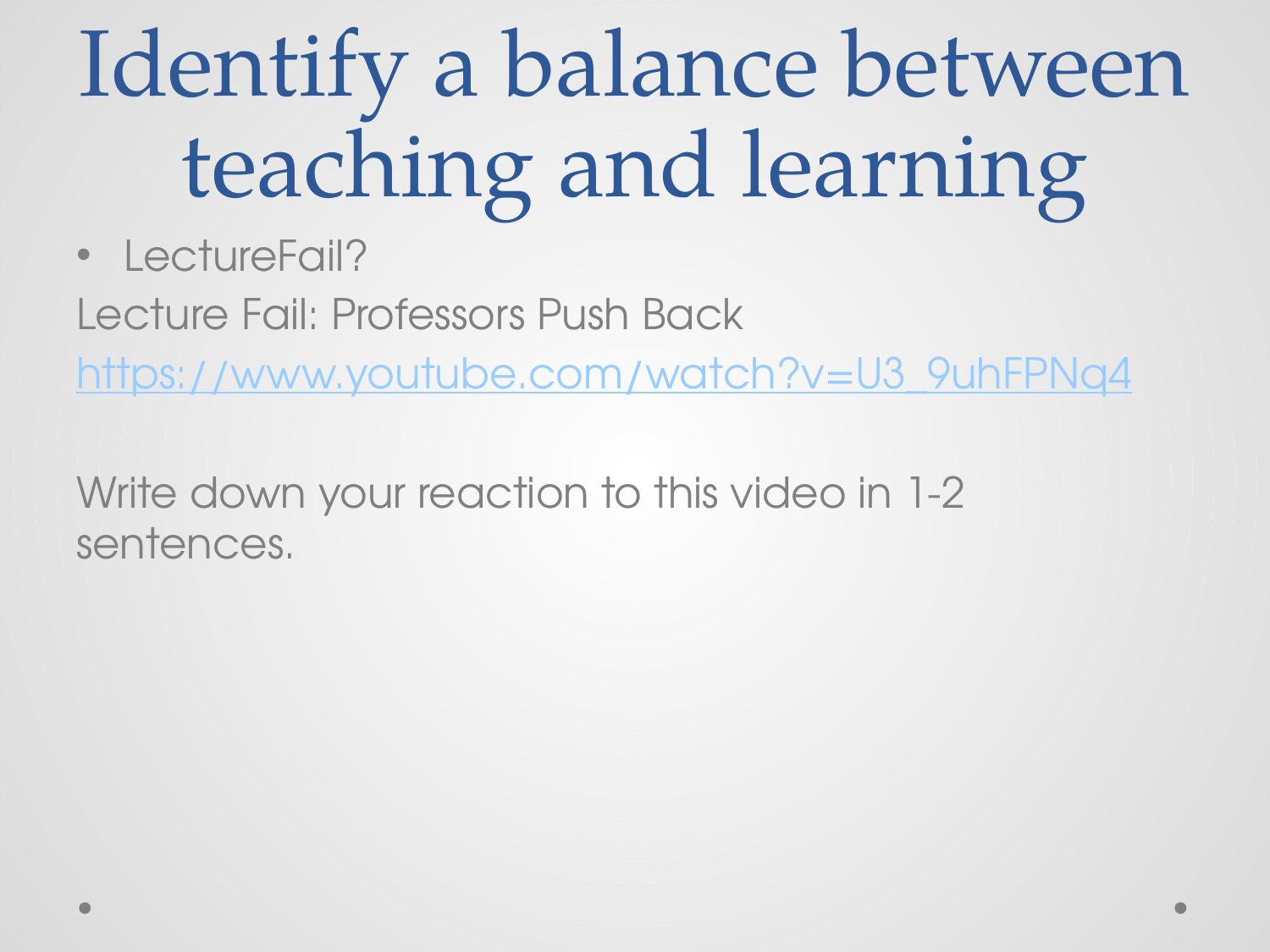

# Identify a balance between teaching and learning
LectureFail?
Lecture Fail: Professors Push Back
https://www.youtube.com/watch?v=U3_9uhFPNq4

Write down your reaction to this video in 1-2 sentences.